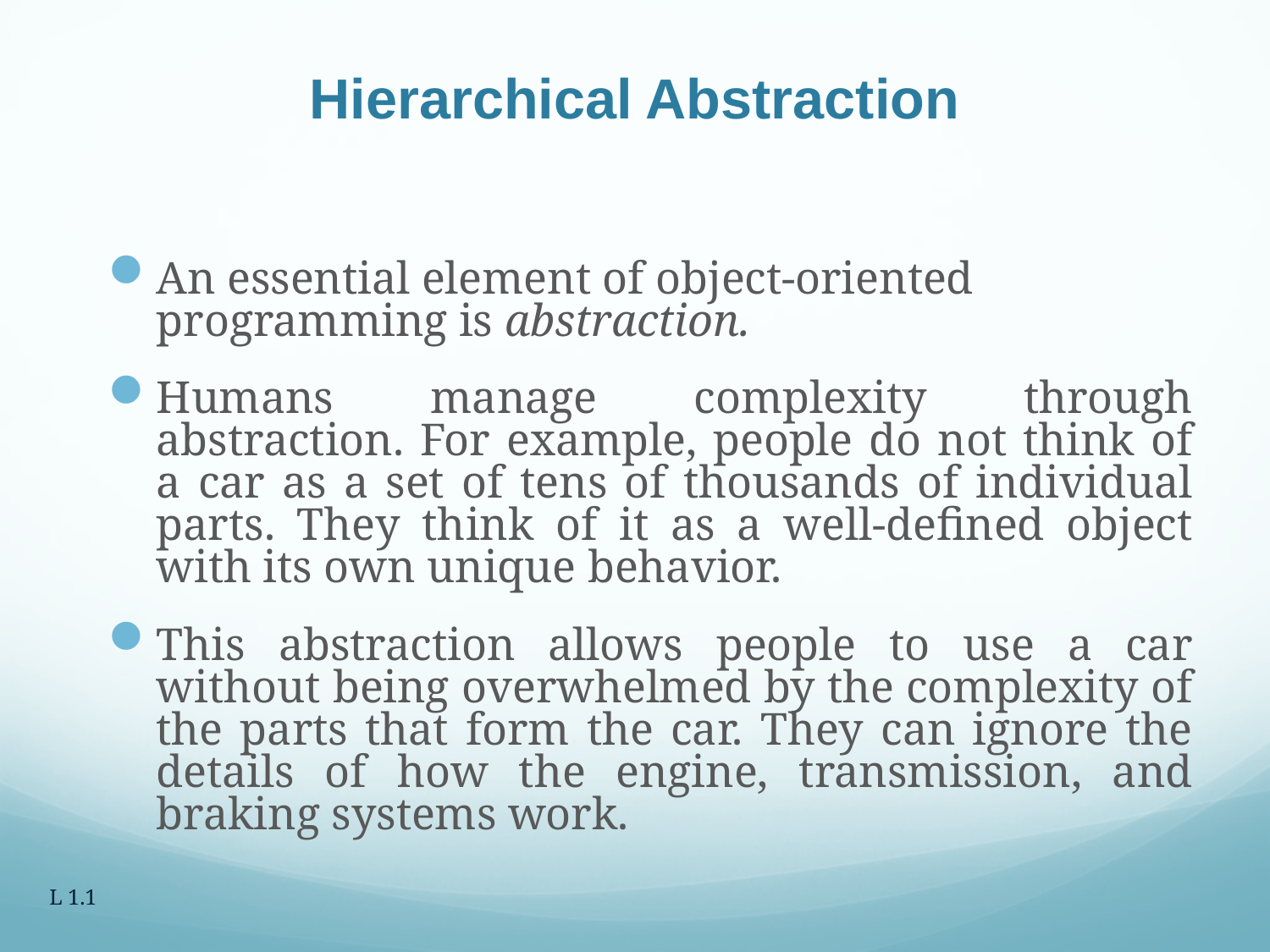

# Hierarchical Abstraction
An essential element of object-oriented programming is abstraction.
Humans manage complexity through abstraction. For example, people do not think of a car as a set of tens of thousands of individual parts. They think of it as a well-defined object with its own unique behavior.
This abstraction allows people to use a car without being overwhelmed by the complexity of the parts that form the car. They can ignore the details of how the engine, transmission, and braking systems work.
L 1.1